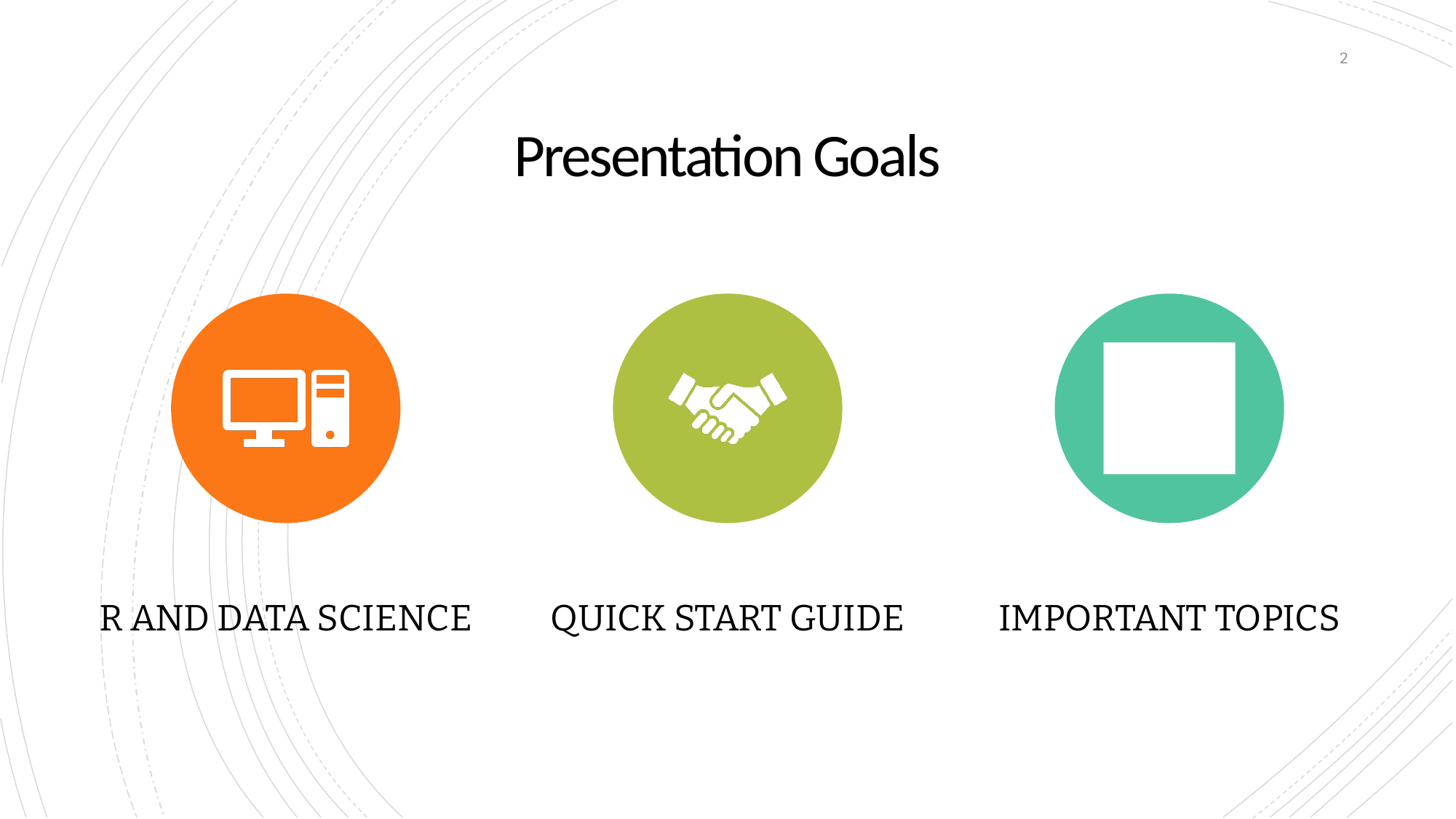

2
# Presentation Goals
R and Data Science
Quick Start Guide
ImpoRtant Topics